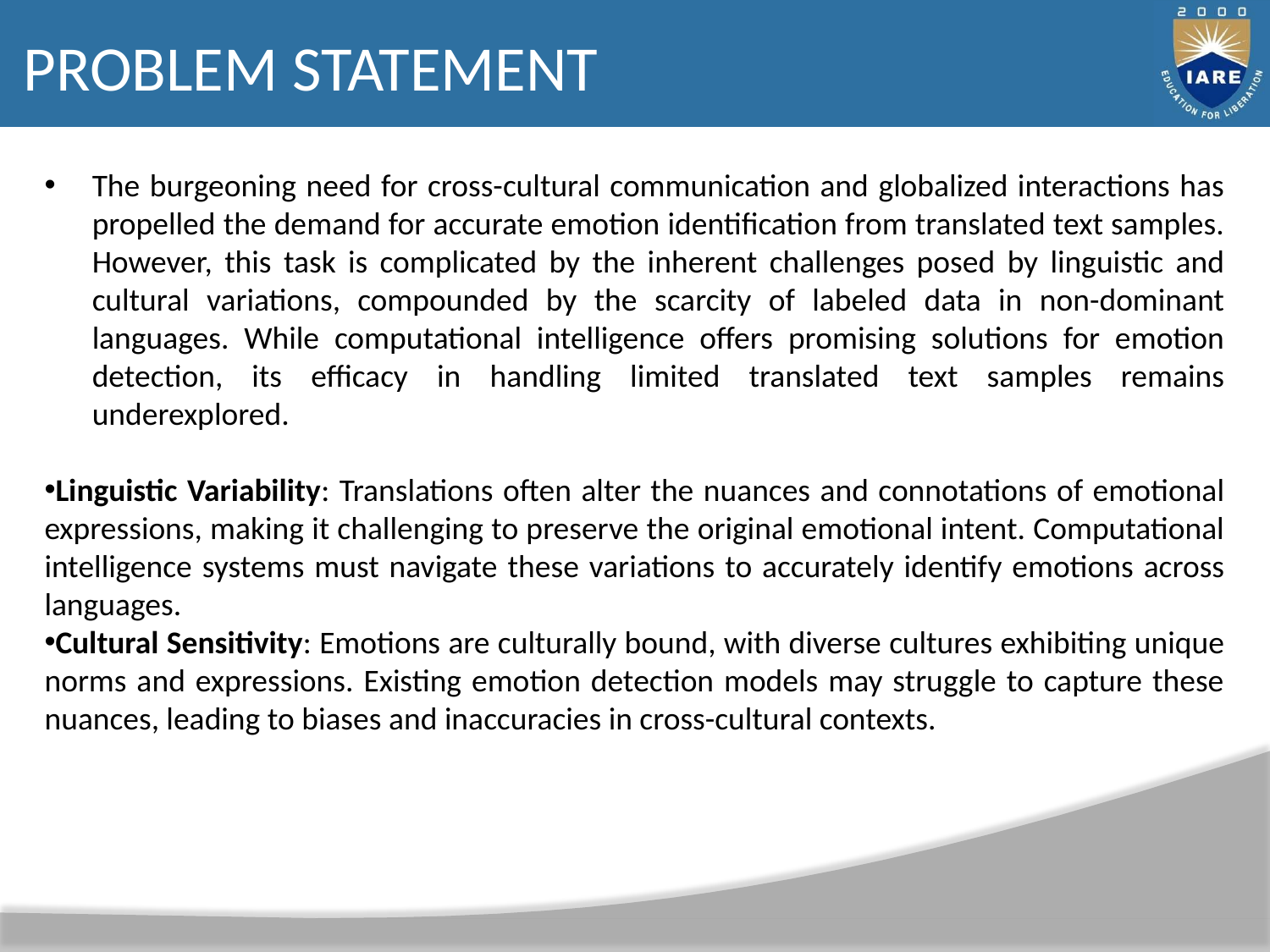

PROBLEM STATEMENT
The burgeoning need for cross-cultural communication and globalized interactions has propelled the demand for accurate emotion identification from translated text samples. However, this task is complicated by the inherent challenges posed by linguistic and cultural variations, compounded by the scarcity of labeled data in non-dominant languages. While computational intelligence offers promising solutions for emotion detection, its efficacy in handling limited translated text samples remains underexplored.

Linguistic Variability: Translations often alter the nuances and connotations of emotional expressions, making it challenging to preserve the original emotional intent. Computational intelligence systems must navigate these variations to accurately identify emotions across languages.
Cultural Sensitivity: Emotions are culturally bound, with diverse cultures exhibiting unique norms and expressions. Existing emotion detection models may struggle to capture these nuances, leading to biases and inaccuracies in cross-cultural contexts.